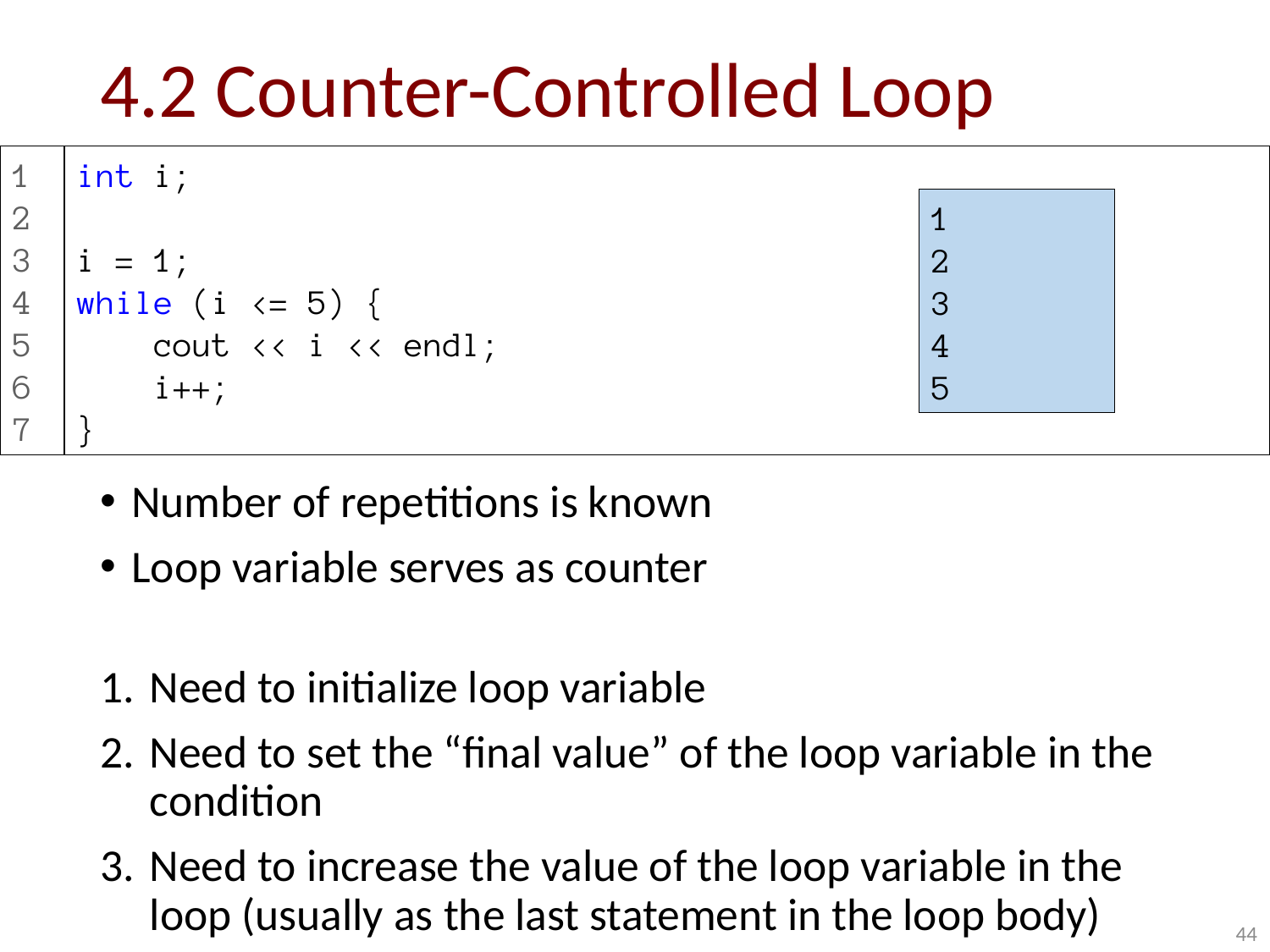

# 4.2 Counter-Controlled Loop
1
2
3
4
5
6
7
int i;

i = 1;
while (i <= 5) {
    cout << i << endl;
    i++;
}
1
2
3
4
5
Number of repetitions is known
Loop variable serves as counter

Need to initialize loop variable
Need to set the “final value” of the loop variable in the condition
Need to increase the value of the loop variable in the loop (usually as the last statement in the loop body)
44